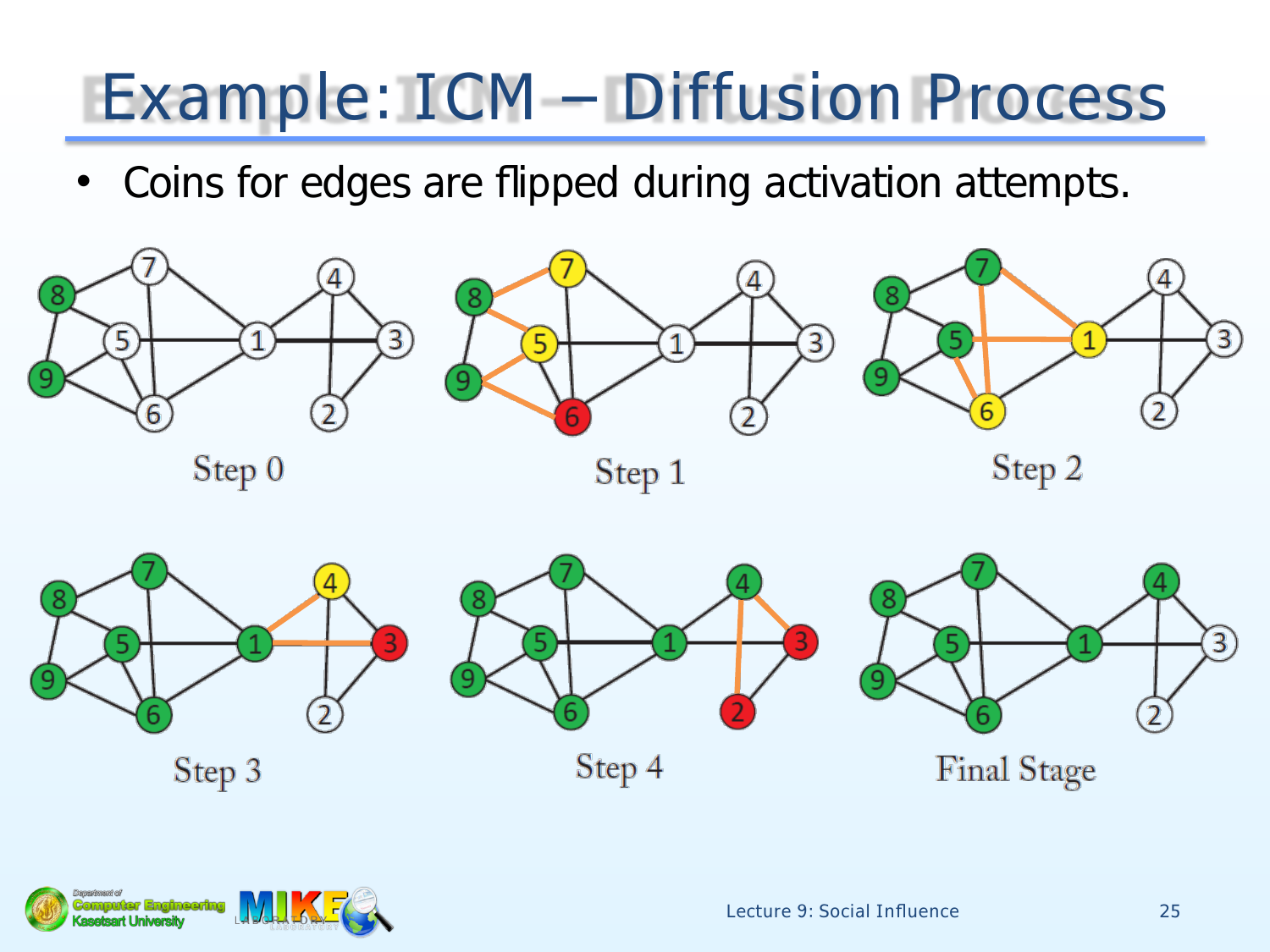

# Example: ICM – Diffusion Process
Coins for edges are flipped during activation attempts.

Lecture 9: Social Influence
25